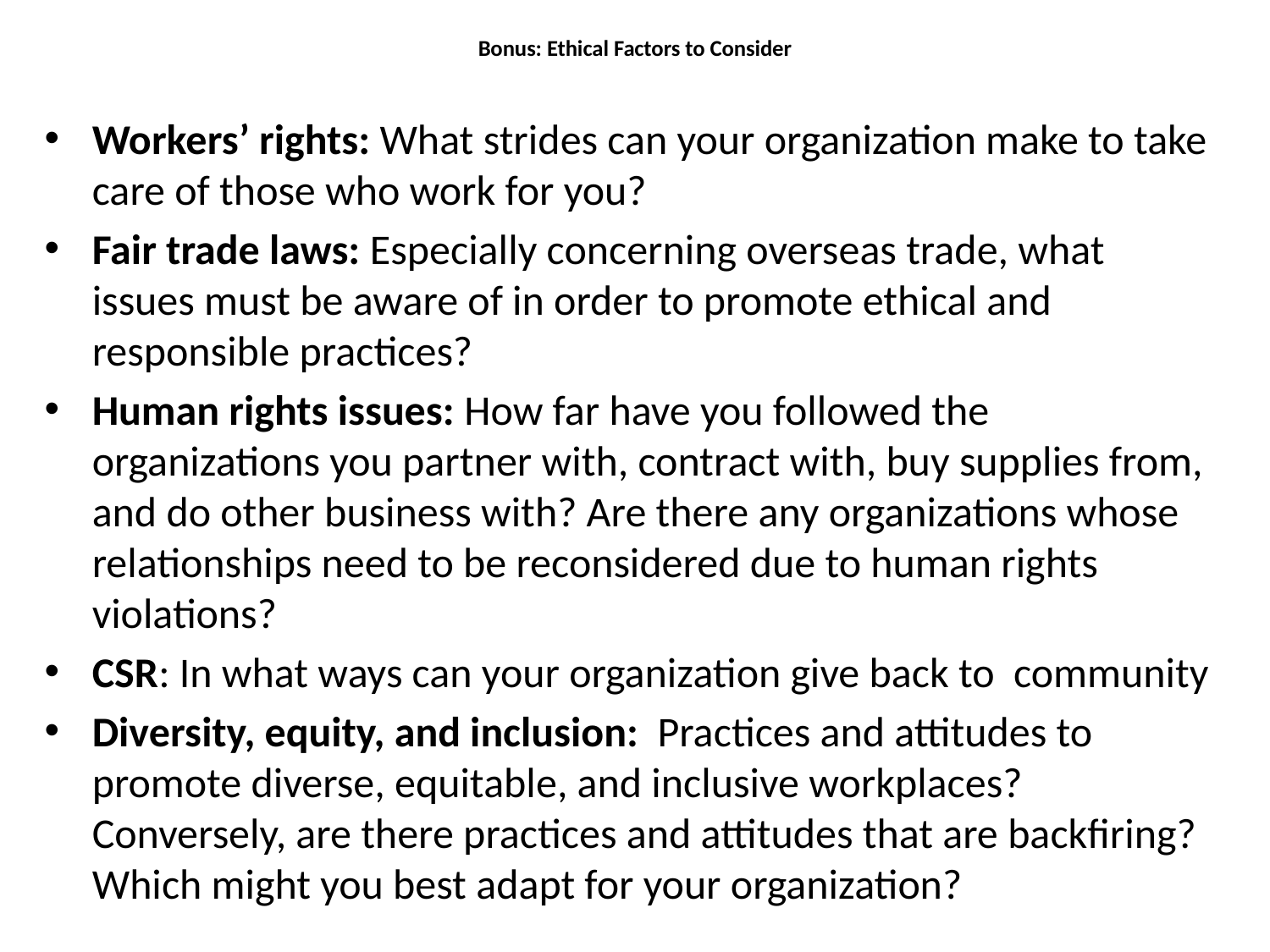

# Bonus: Ethical Factors to Consider
Workers’ rights: What strides can your organization make to take care of those who work for you?
Fair trade laws: Especially concerning overseas trade, what issues must be aware of in order to promote ethical and responsible practices?
Human rights issues: How far have you followed the organizations you partner with, contract with, buy supplies from, and do other business with? Are there any organizations whose relationships need to be reconsidered due to human rights violations?
CSR: In what ways can your organization give back to  community
Diversity, equity, and inclusion:  Practices and attitudes to promote diverse, equitable, and inclusive workplaces? Conversely, are there practices and attitudes that are backfiring? Which might you best adapt for your organization?